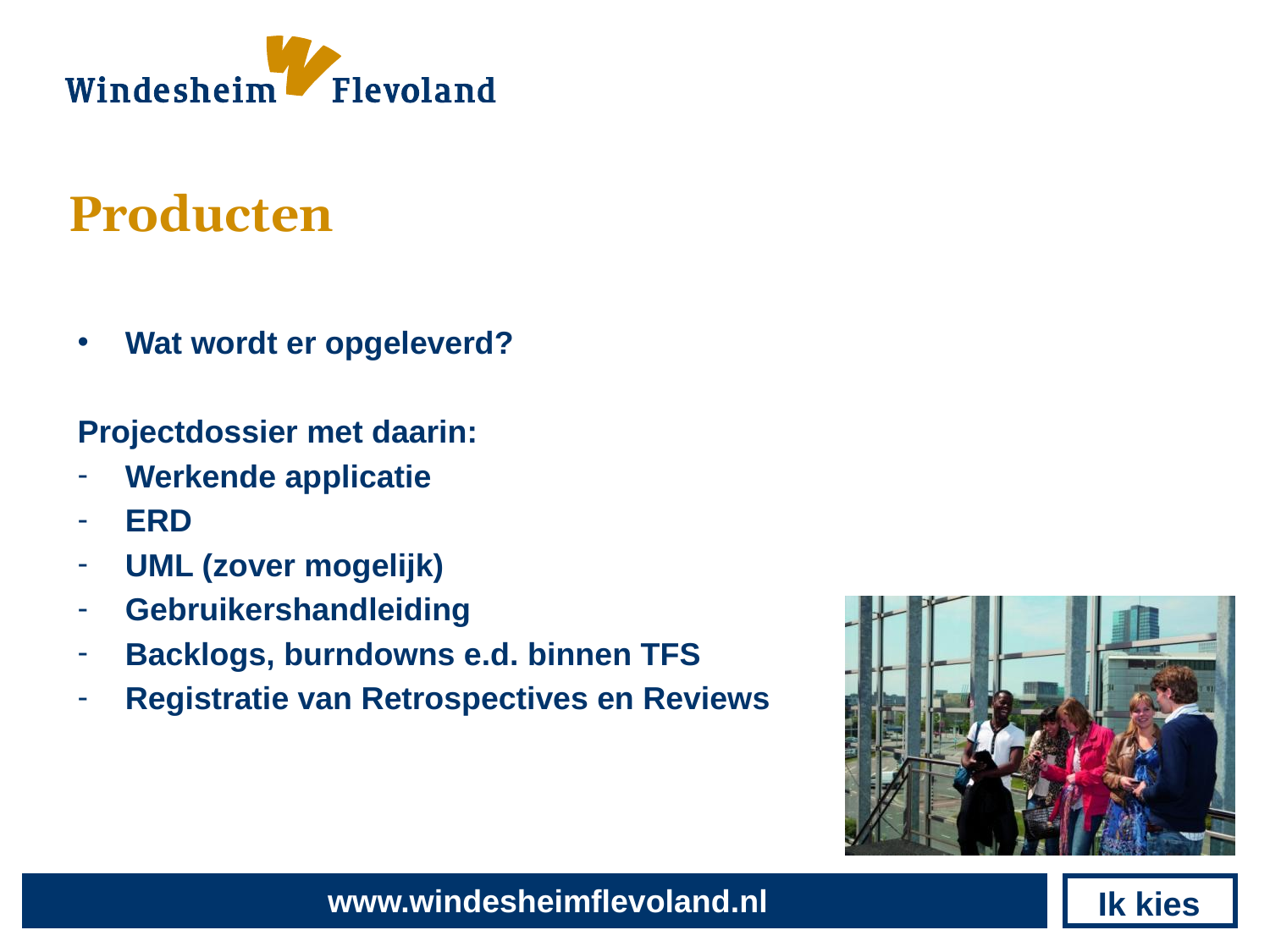

# Producten
Wat wordt er opgeleverd?

Projectdossier met daarin:
Werkende applicatie
ERD
UML (zover mogelijk)
Gebruikershandleiding
Backlogs, burndowns e.d. binnen TFS
Registratie van Retrospectives en Reviews